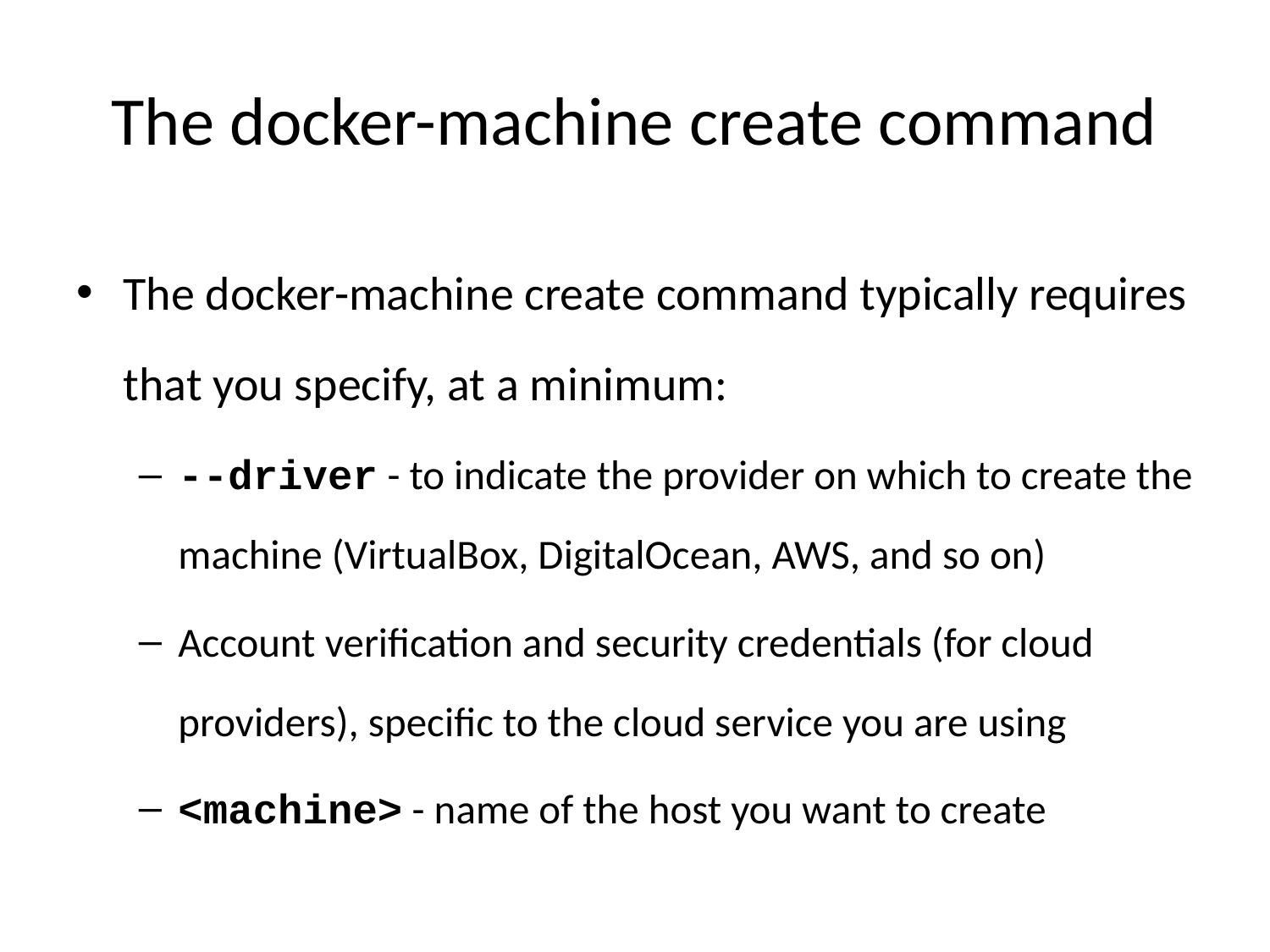

# The docker-machine create command
The docker-machine create command typically requires that you specify, at a minimum:
--driver - to indicate the provider on which to create the machine (VirtualBox, DigitalOcean, AWS, and so on)
Account verification and security credentials (for cloud providers), specific to the cloud service you are using
<machine> - name of the host you want to create